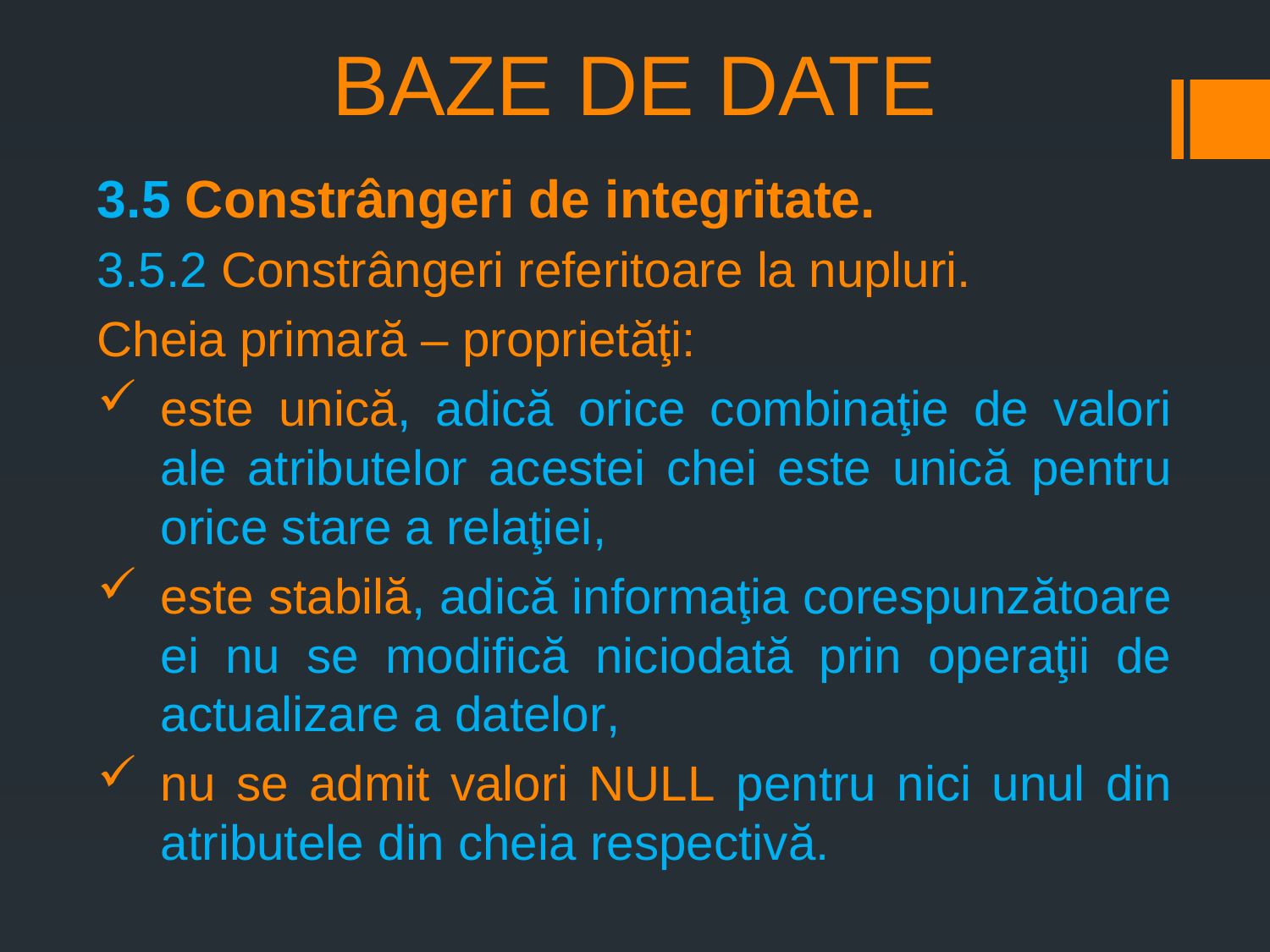

# BAZE DE DATE
3.5 Constrângeri de integritate.
3.5.2 Constrângeri referitoare la nupluri.
Cheia primară – proprietăţi:
este unică, adică orice combinaţie de valori ale atributelor acestei chei este unică pentru orice stare a relaţiei,
este stabilă, adică informaţia corespunzătoare ei nu se modifică niciodată prin operaţii de actualizare a datelor,
nu se admit valori NULL pentru nici unul din atributele din cheia respectivă.